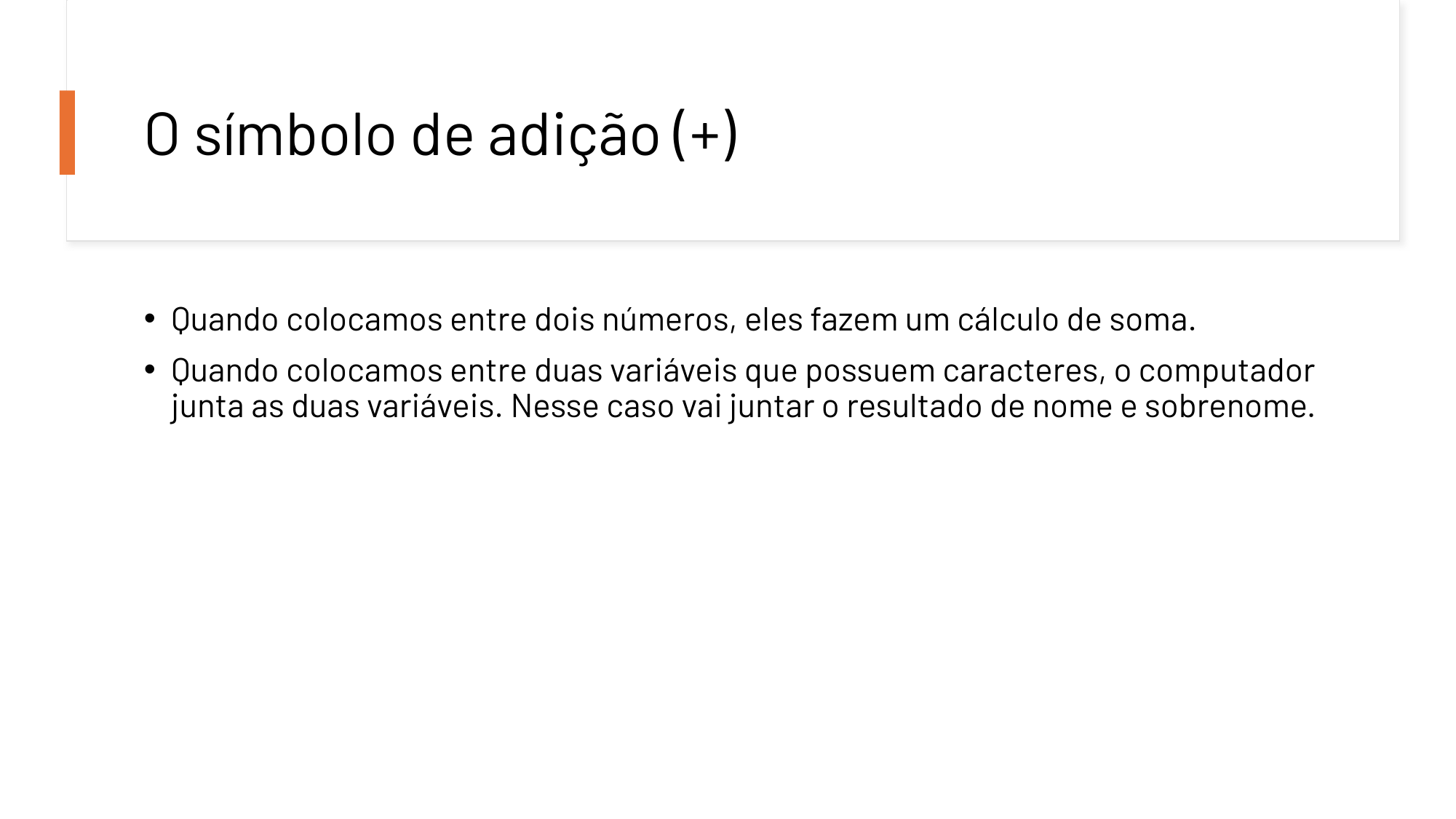

# O símbolo de adição (+)

Quando colocamos entre dois números, eles fazem um cálculo de soma.
Quando colocamos entre duas variáveis que possuem caracteres, o computador junta as duas variáveis. Nesse caso vai juntar o resultado de nome e sobrenome.